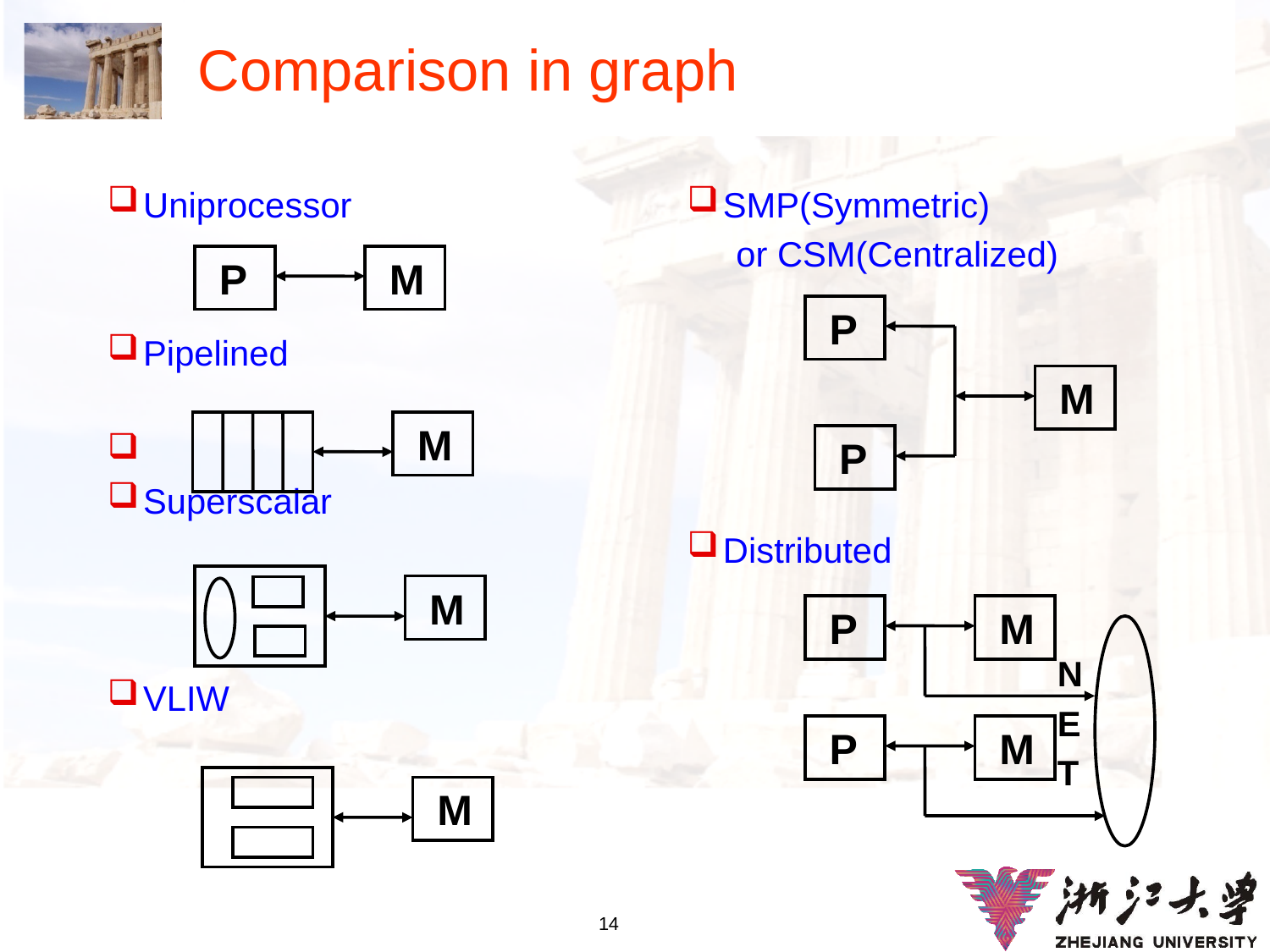

# Comparison in graph
Uniprocessor

Pipelined

Superscalar

VLIW

SMP(Symmetric)
     or CSM(Centralized)

Distributed
 P
 M

 P

 M

 P

 M

 M

 P
 M

N
E
T

 P
 M

 M